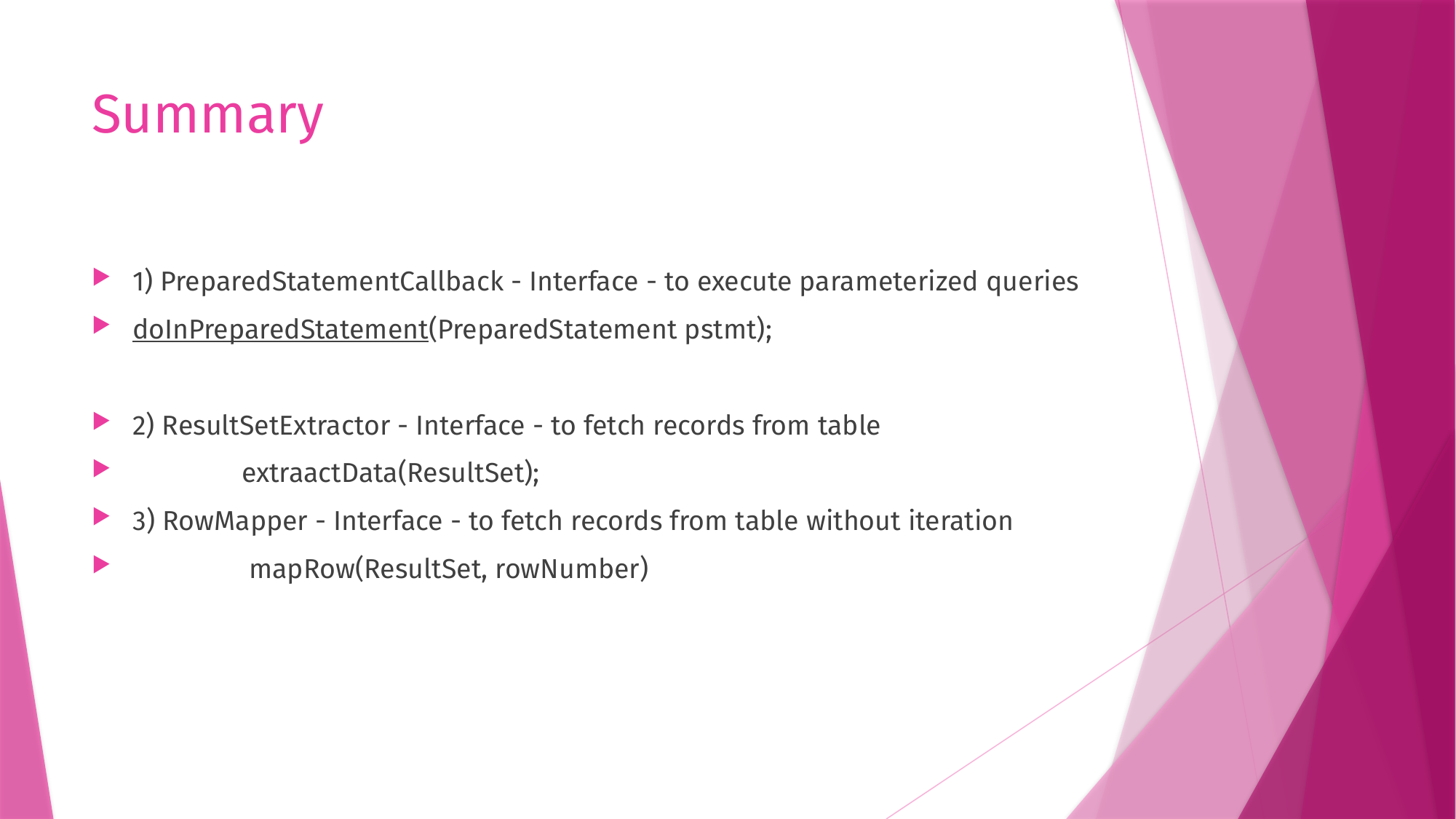

# Summary
1) PreparedStatementCallback - Interface - to execute parameterized queries
doInPreparedStatement(PreparedStatement pstmt);

2) ResultSetExtractor - Interface - to fetch records from table
	extraactData(ResultSet);
3) RowMapper - Interface - to fetch records from table without iteration
	 mapRow(ResultSet, rowNumber)